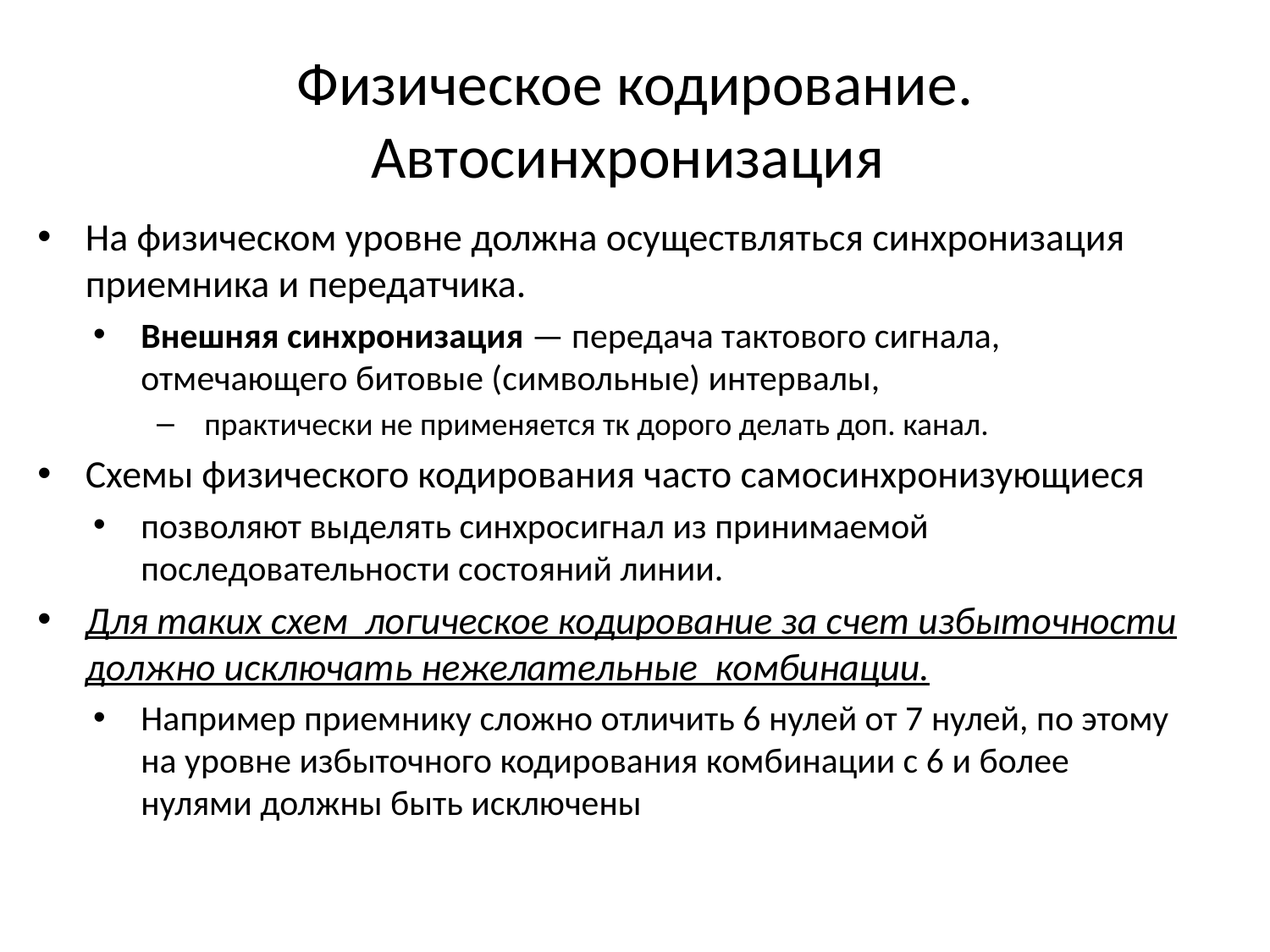

# Физическое кодирование. Автосинхронизация
На физическом уровне должна осуществляться синхронизация приемника и передатчика.
Внешняя синхронизация — передача тактового сигнала,  отмечающего битовые (символьные) интервалы,
практически не применяется тк дорого делать доп. канал.
Схемы физического кодирования часто самосинхронизующиеся
позволяют выделять синхросигнал из принимаемой последовательности состояний линии.
Для таких схем  логическое кодирование за счет избыточности должно исключать нежелательные  комбинации.
Например приемнику сложно отличить 6 нулей от 7 нулей, по этому на уровне избыточного кодирования комбинации с 6 и более нулями должны быть исключены